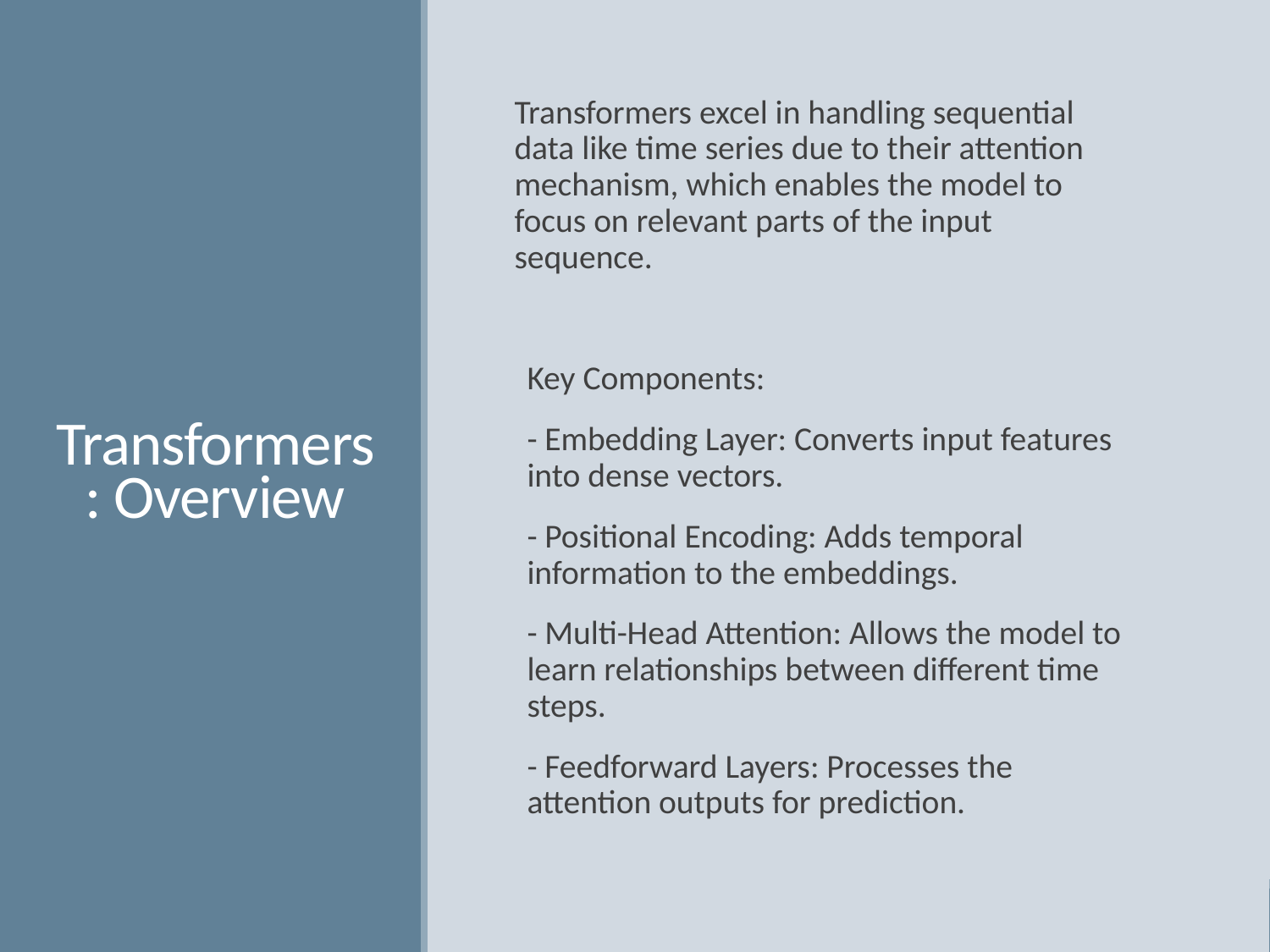

# Transformers: Overview
Transformers excel in handling sequential data like time series due to their attention mechanism, which enables the model to focus on relevant parts of the input sequence.

Key Components:
- Embedding Layer: Converts input features into dense vectors.
- Positional Encoding: Adds temporal information to the embeddings.
- Multi-Head Attention: Allows the model to learn relationships between different time steps.
- Feedforward Layers: Processes the attention outputs for prediction.